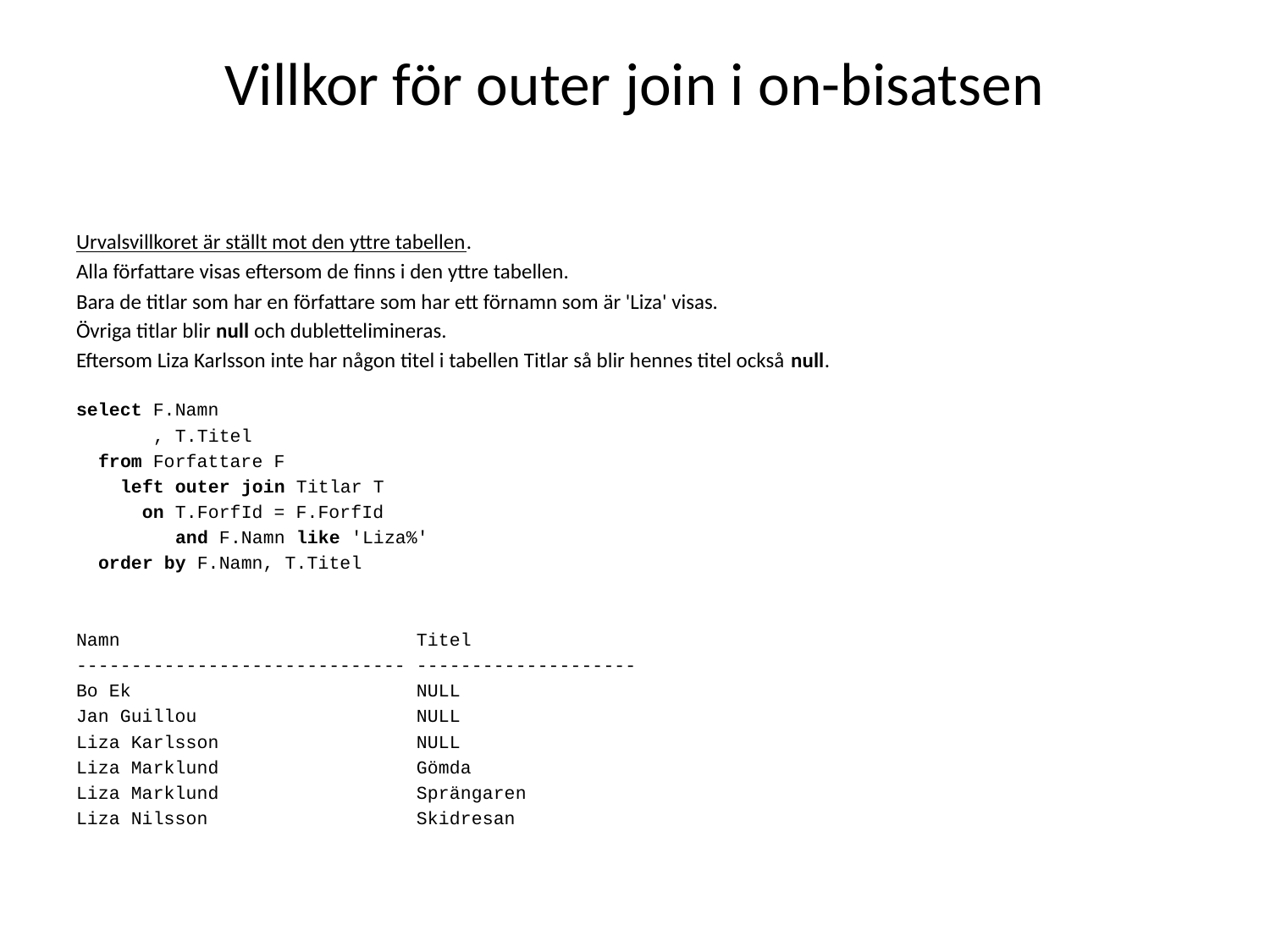

# Villkor för outer join i on-bisatsen
Urvalsvillkoret är ställt mot den yttre tabellen.
Alla författare visas eftersom de finns i den yttre tabellen.
Bara de titlar som har en författare som har ett förnamn som är 'Liza' visas.
Övriga titlar blir null och dublettelimineras.
Eftersom Liza Karlsson inte har någon titel i tabellen Titlar så blir hennes titel också null.

select F.Namn
       , T.Titel
  from Forfattare F
    left outer join Titlar T
      on T.ForfId = F.ForfId
         and F.Namn like 'Liza%'
  order by F.Namn, T.Titel

Namn                           Titel
------------------------------ --------------------
Bo Ek                          NULL
Jan Guillou                    NULL
Liza Karlsson                  NULL
Liza Marklund                  Gömda
Liza Marklund                  Sprängaren
Liza Nilsson                   Skidresan